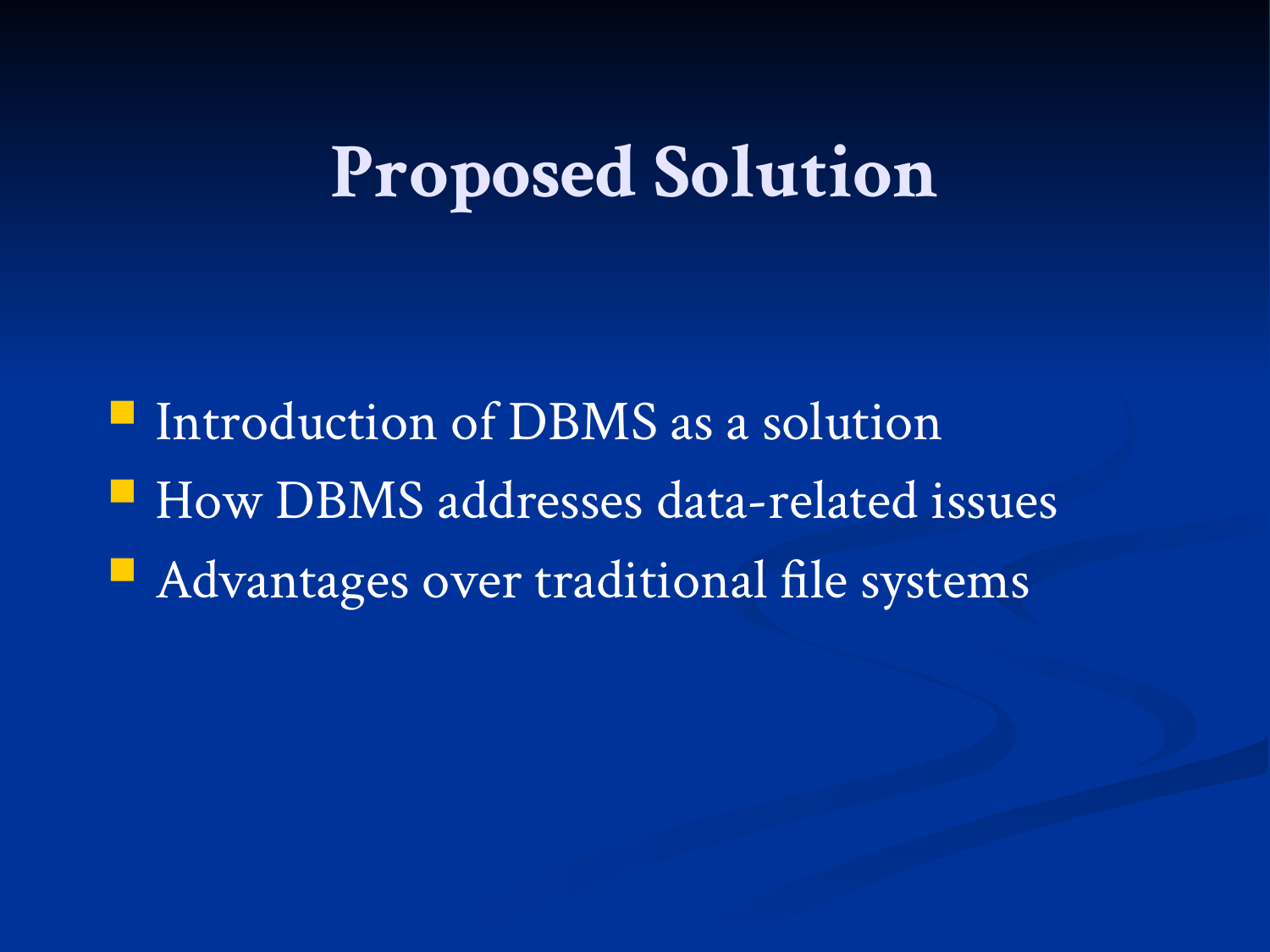

# Proposed Solution
Introduction of DBMS as a solution
How DBMS addresses data-related issues
Advantages over traditional file systems